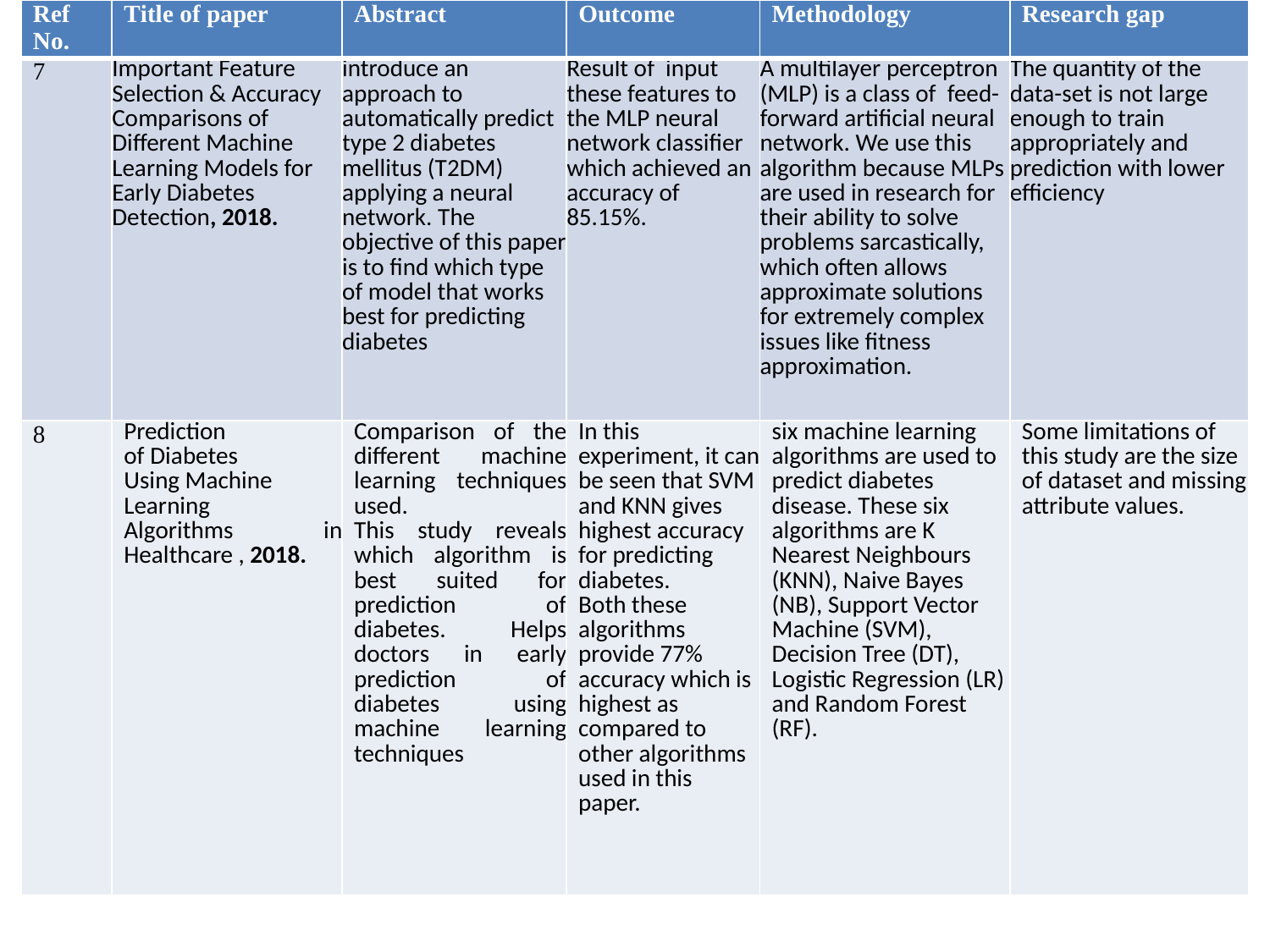

| Ref No. | Title of paper | Abstract | Outcome | Methodology | Research gap |
| --- | --- | --- | --- | --- | --- |
| 7 | Important Feature Selection & Accuracy Comparisons of Different Machine Learning Models for Early Diabetes Detection, 2018. | introduce an approach to automatically predict type 2 diabetes mellitus (T2DM) applying a neural network. The objective of this paper is to find which type of model that works best for predicting diabetes | Result of input these features to the MLP neural network classifier which achieved an accuracy of 85.15%. | A multilayer perceptron (MLP) is a class of feed-forward artificial neural network. We use this algorithm because MLPs are used in research for their ability to solve problems sarcastically, which often allows approximate solutions for extremely complex issues like fitness approximation. | The quantity of the data-set is not large enough to train appropriately and prediction with lower efficiency |
| 8 | Prediction of Diabetes Using Machine Learning Algorithms in Healthcare , 2018. | Comparison of the different machine learning techniques used. This study reveals which algorithm is best suited for prediction of diabetes. Helps doctors in early prediction of diabetes using machine learning techniques | In this experiment, it can be seen that SVM and KNN gives highest accuracy for predicting diabetes. Both these algorithms provide 77% accuracy which is highest as compared to other algorithms used in this paper. | six machine learning algorithms are used to predict diabetes disease. These six algorithms are K Nearest Neighbours (KNN), Naive Bayes (NB), Support Vector Machine (SVM), Decision Tree (DT), Logistic Regression (LR) and Random Forest (RF). | Some limitations of this study are the size of dataset and missing attribute values. |